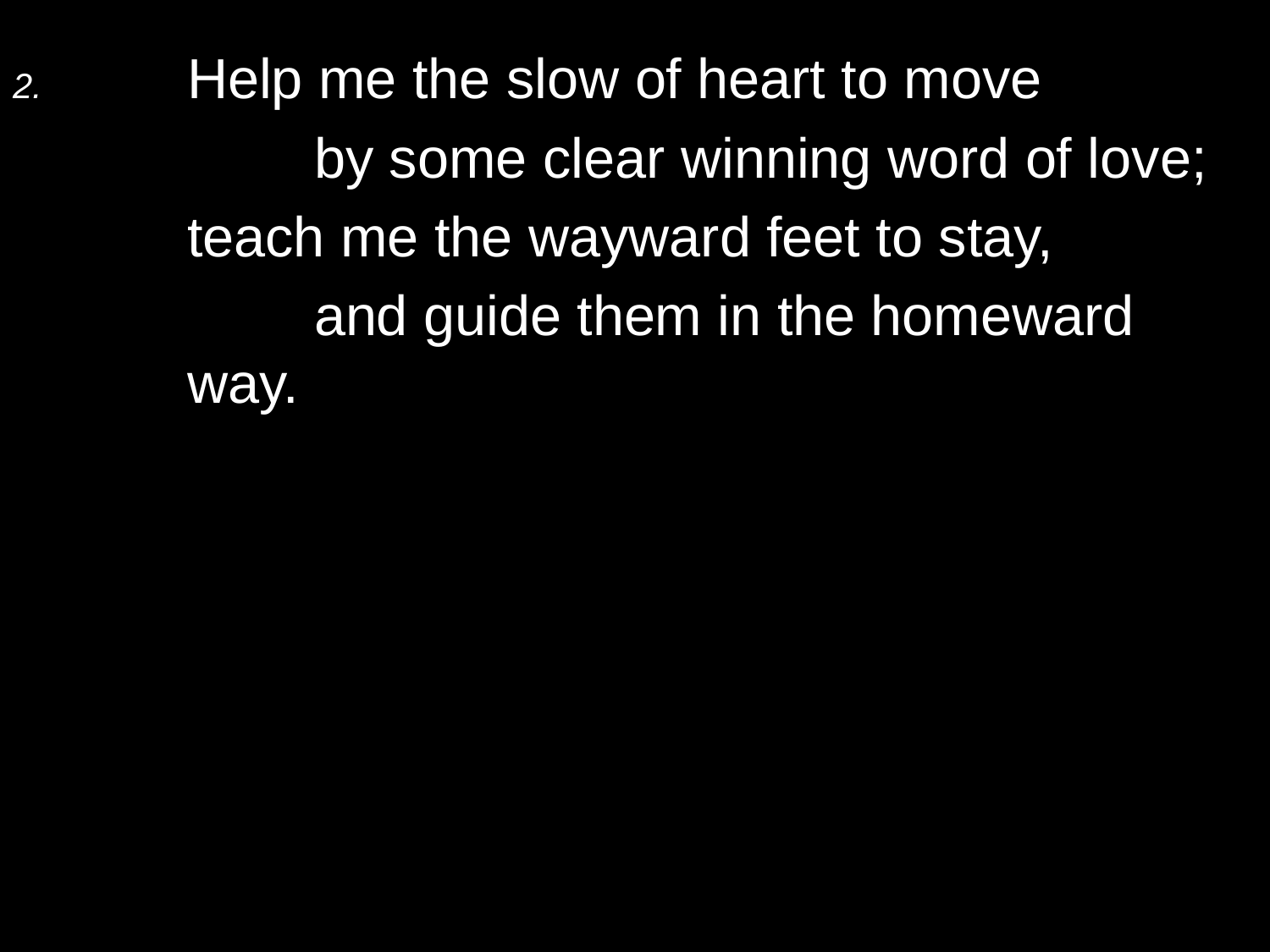

2.	Help me the slow of heart to move
		by some clear winning word of love;
	teach me the wayward feet to stay,
		and guide them in the homeward way.